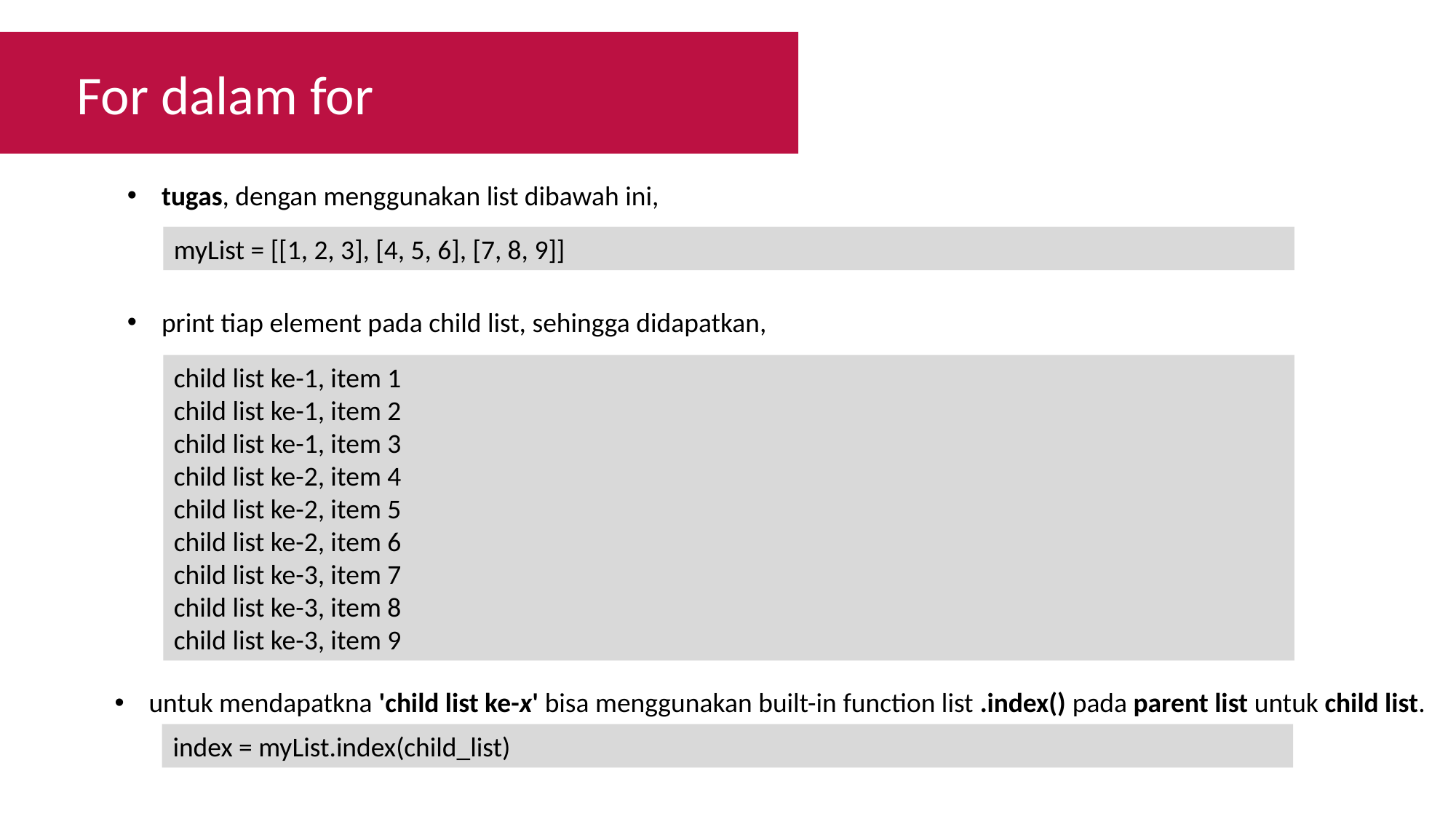

For dalam for
tugas, dengan menggunakan list dibawah ini,
myList = [[1, 2, 3], [4, 5, 6], [7, 8, 9]]
print tiap element pada child list, sehingga didapatkan,
child list ke-1, item 1
child list ke-1, item 2
child list ke-1, item 3
child list ke-2, item 4
child list ke-2, item 5
child list ke-2, item 6
child list ke-3, item 7
child list ke-3, item 8
child list ke-3, item 9
untuk mendapatkna 'child list ke-x' bisa menggunakan built-in function list .index() pada parent list untuk child list.
index = myList.index(child_list)